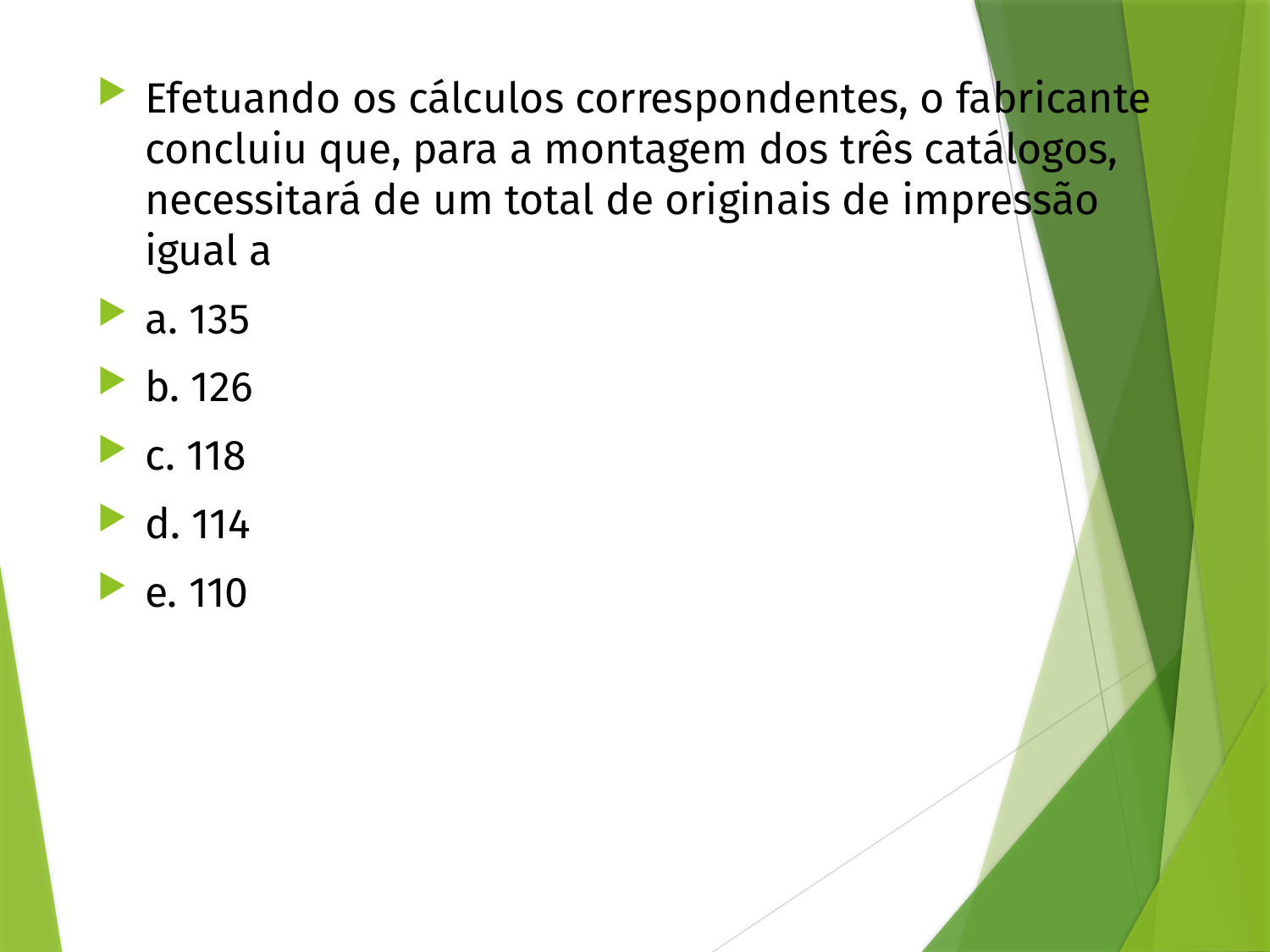

Efetuando os cálculos correspondentes, o fabricante concluiu que, para a montagem dos três catálogos, necessitará de um total de originais de impressão igual a
a. 135
b. 126
c. 118
d. 114
e. 110